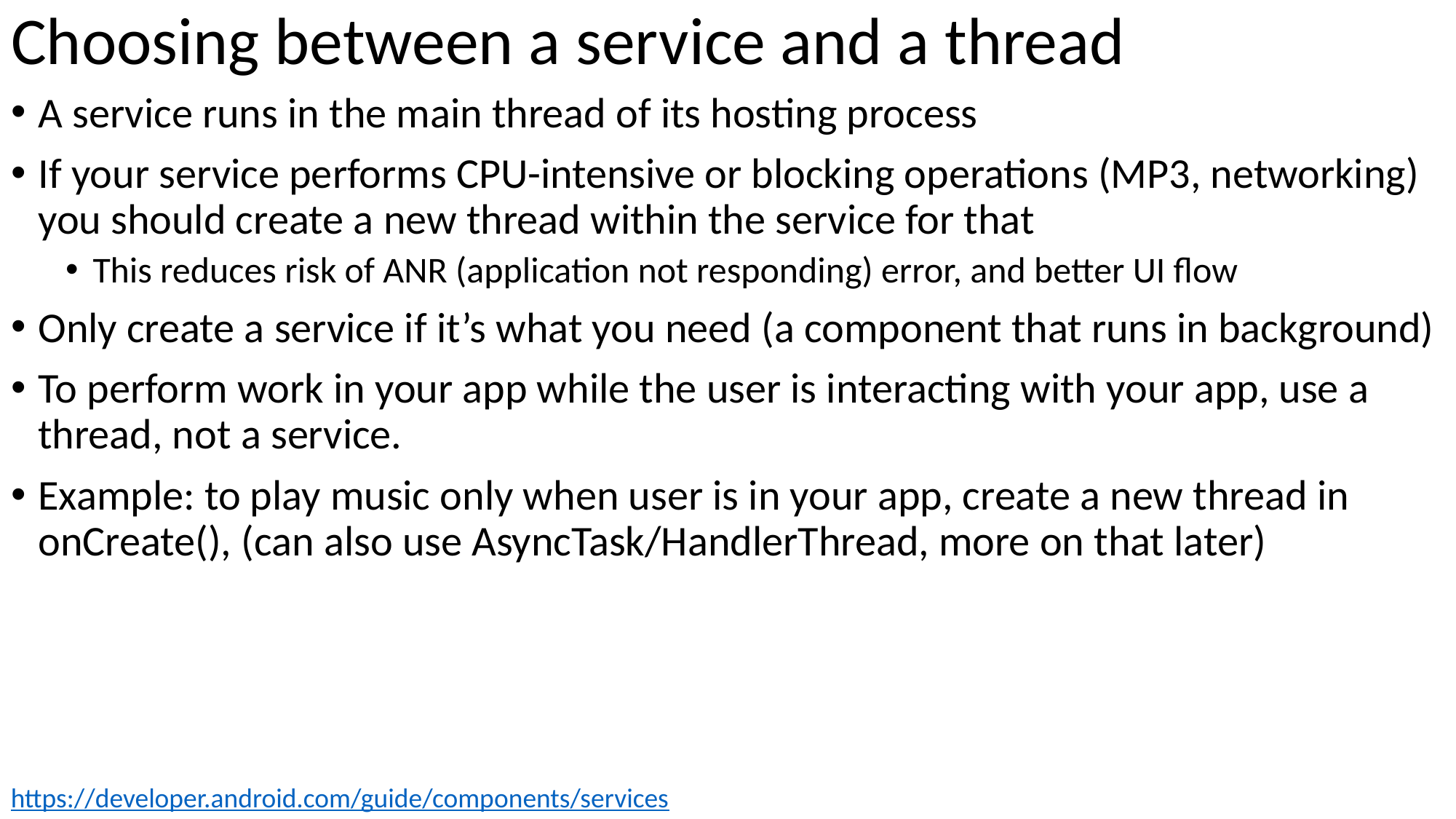

# Choosing between a service and a thread
A service runs in the main thread of its hosting process
If your service performs CPU-intensive or blocking operations (MP3, networking) you should create a new thread within the service for that
This reduces risk of ANR (application not responding) error, and better UI flow
Only create a service if it’s what you need (a component that runs in background)
To perform work in your app while the user is interacting with your app, use a thread, not a service.
Example: to play music only when user is in your app, create a new thread in onCreate(), (can also use AsyncTask/HandlerThread, more on that later)

https://developer.android.com/guide/components/services